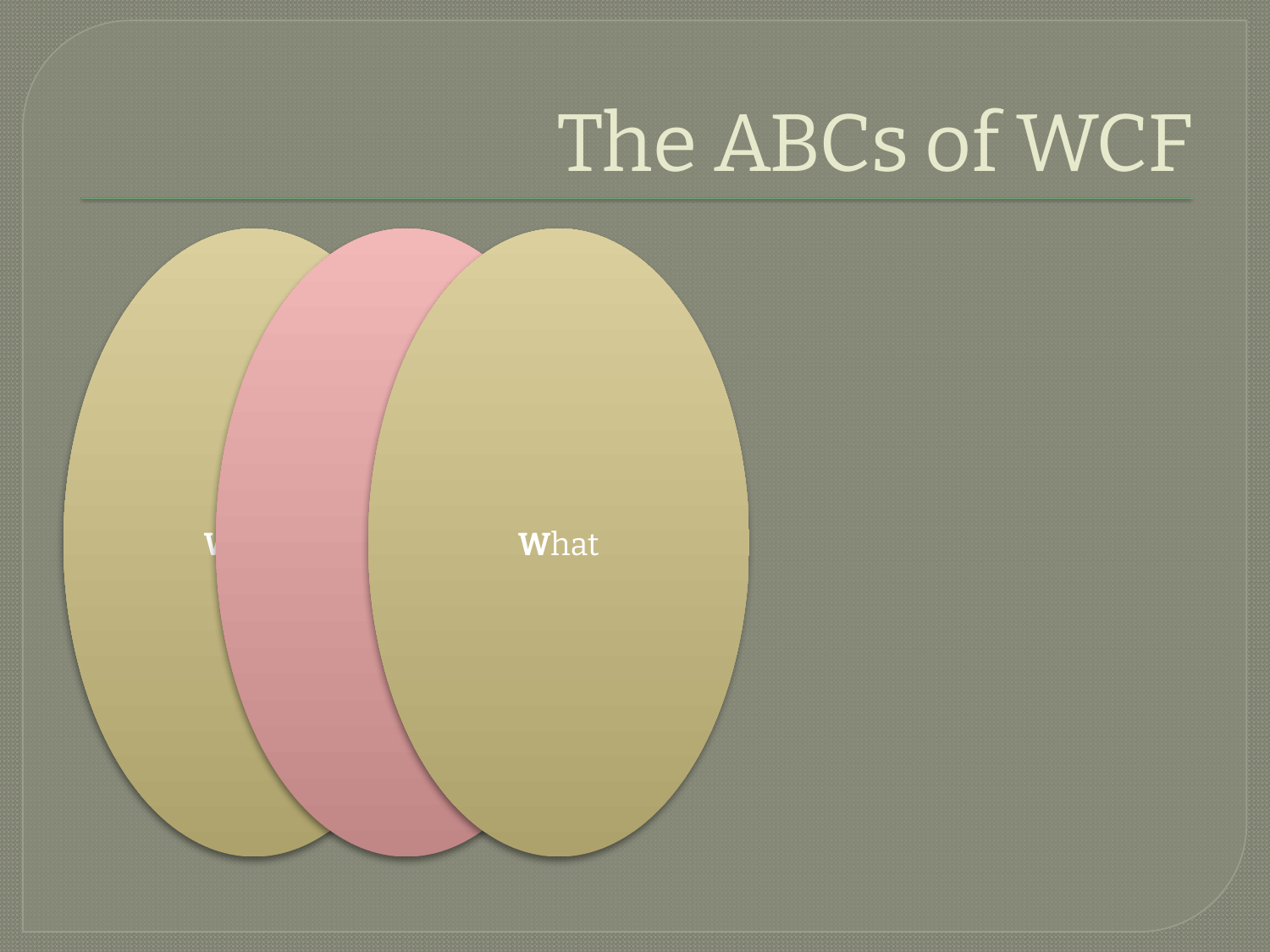

# The ABCs of WCF
Where
How
What